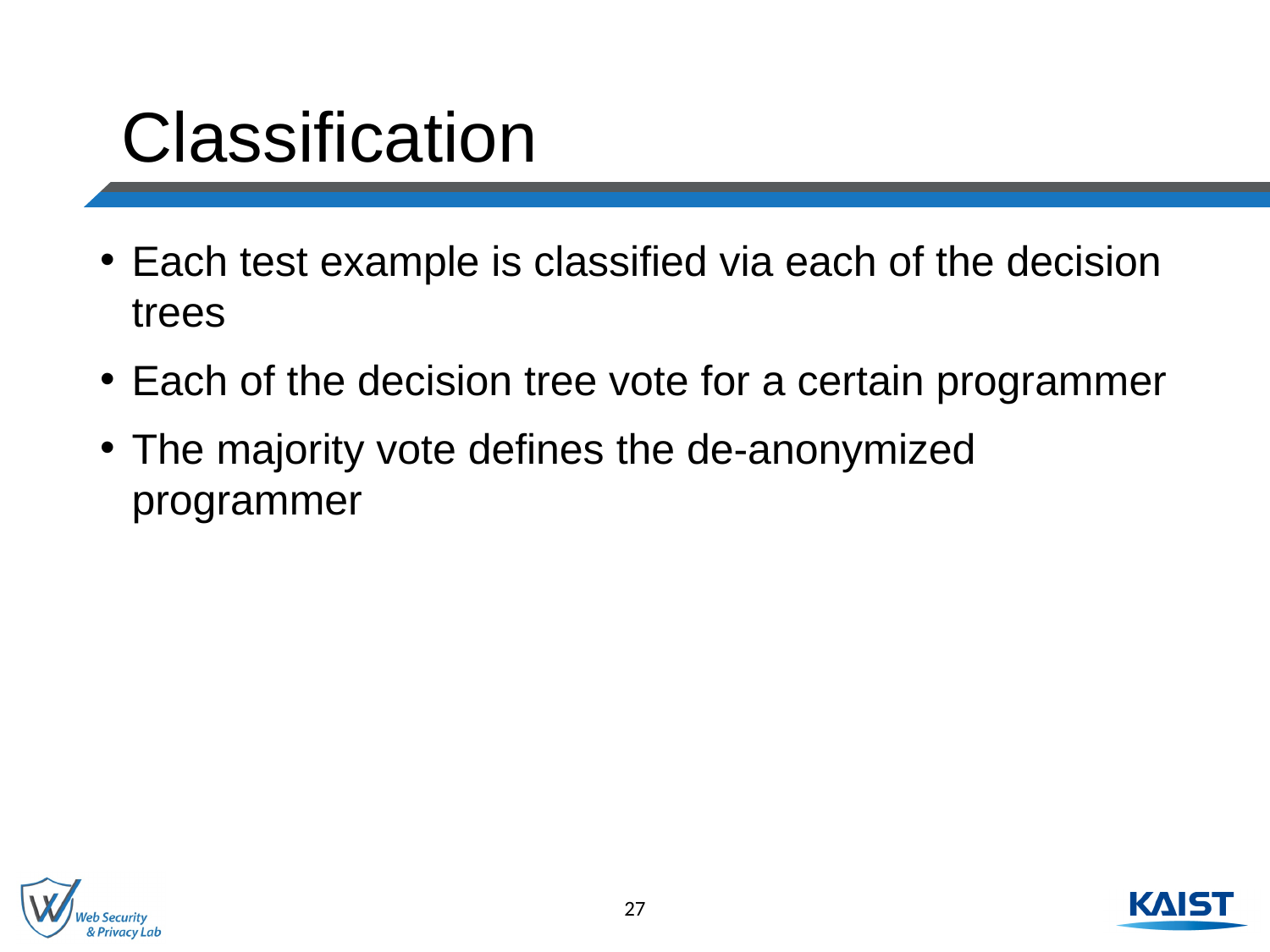

# Classification
Each test example is classified via each of the decision trees
Each of the decision tree vote for a certain programmer
The majority vote defines the de-anonymized programmer

27